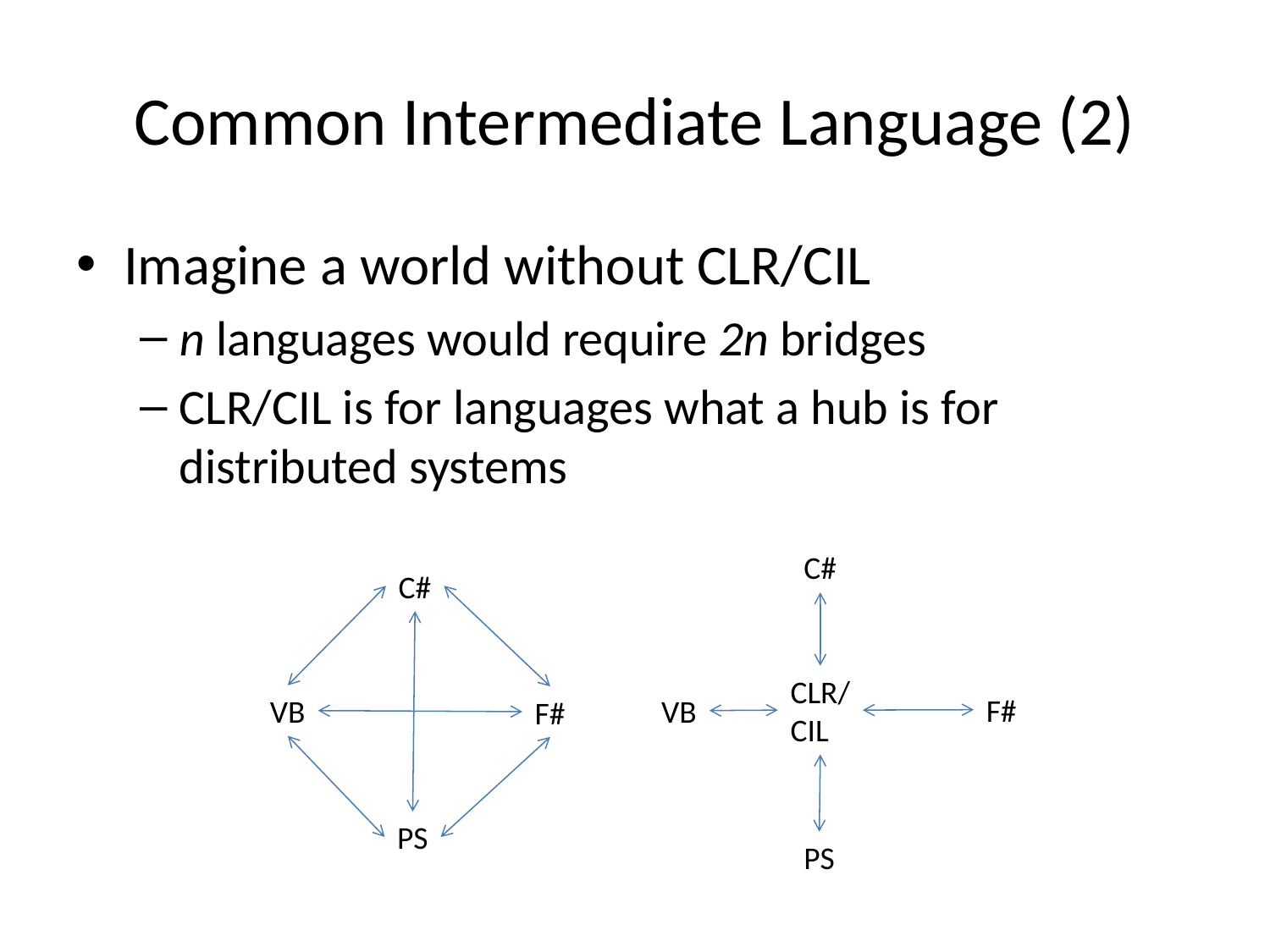

# Common Intermediate Language (2)
Imagine a world without CLR/CIL
n languages would require 2n bridges
CLR/CIL is for languages what a hub is for distributed systems
C#
C#
CLR/
CIL
F#
VB
VB
F#
PS
PS